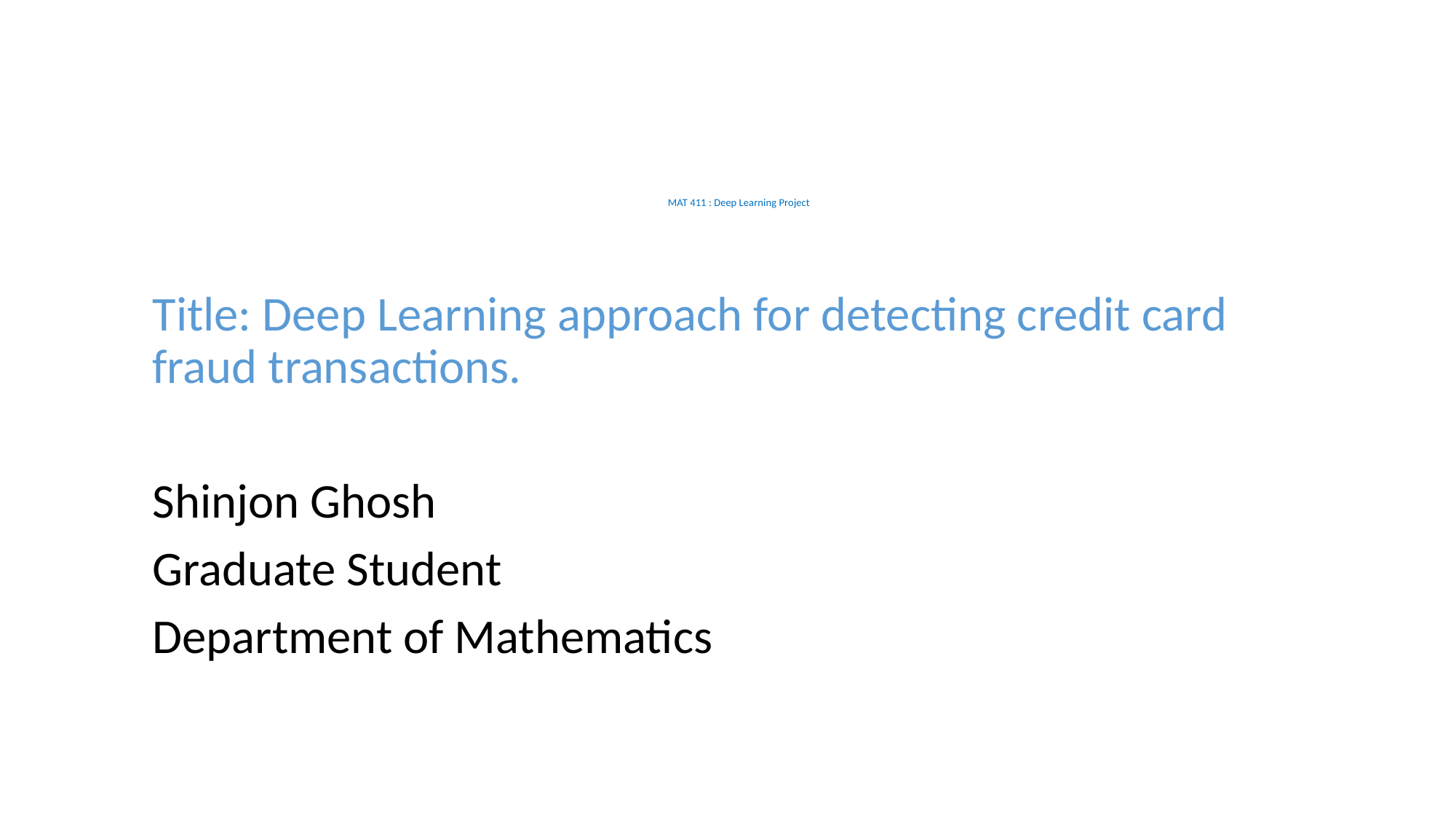

# MAT 411 : Deep Learning Project
Title: Deep Learning approach for detecting credit card fraud transactions.

Shinjon Ghosh
Graduate Student
Department of Mathematics